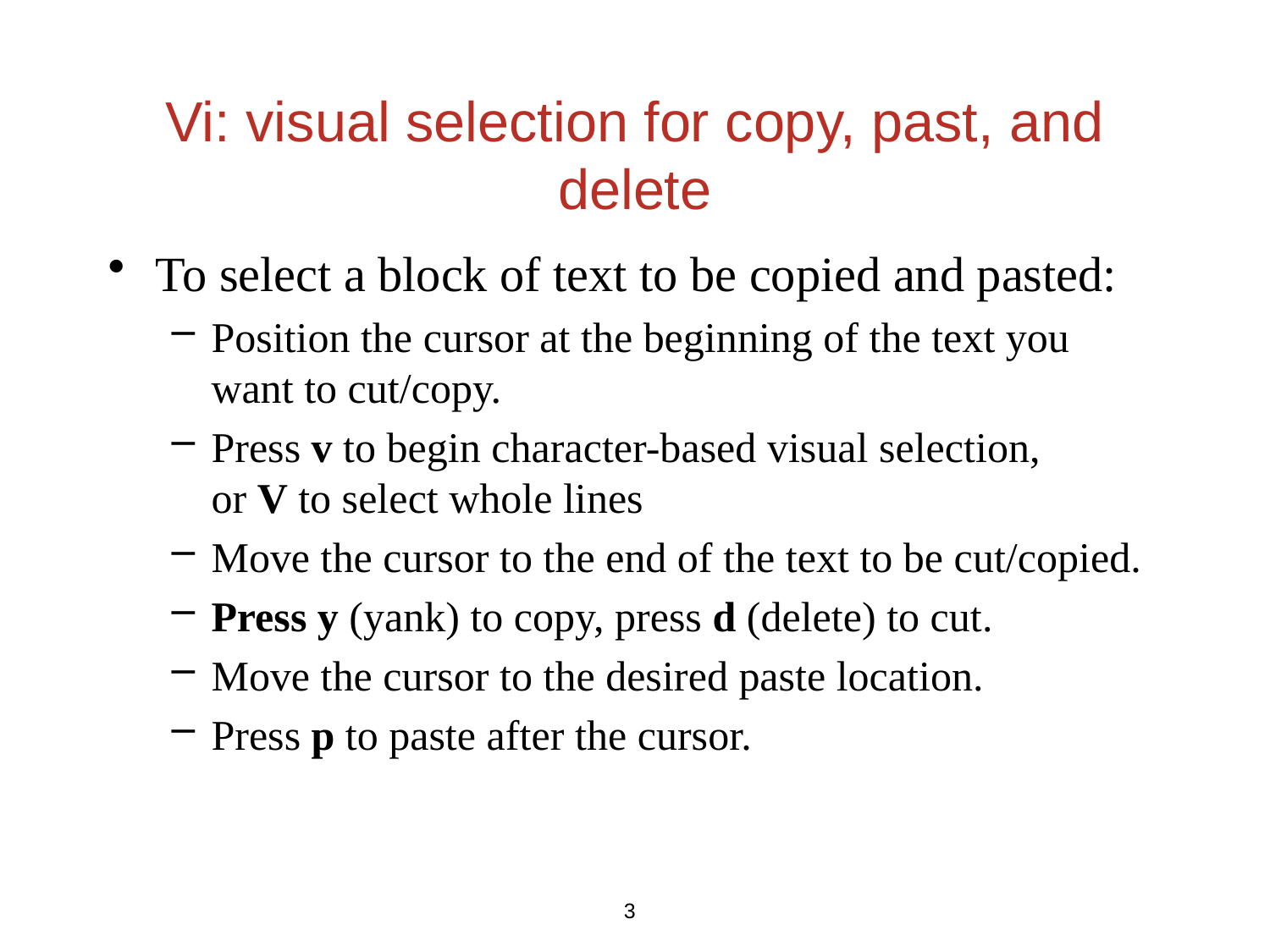

# Vi: visual selection for copy, past, and delete
To select a block of text to be copied and pasted:
Position the cursor at the beginning of the text you want to cut/copy.
Press v to begin character-based visual selection, or V to select whole lines
Move the cursor to the end of the text to be cut/copied.
Press y (yank) to copy, press d (delete) to cut.
Move the cursor to the desired paste location.
Press p to paste after the cursor.

3